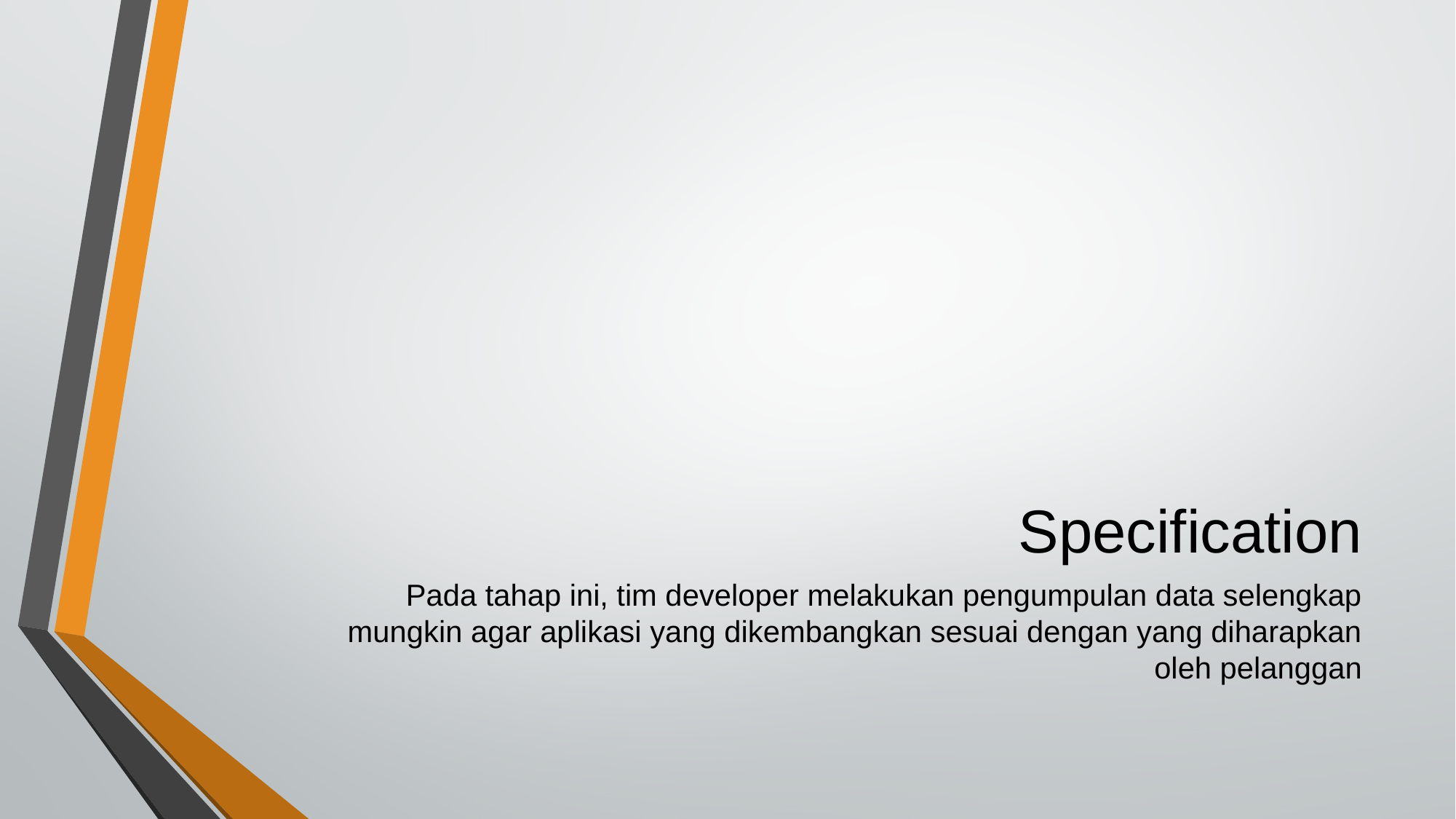

# Specification
Pada tahap ini, tim developer melakukan pengumpulan data selengkap mungkin agar aplikasi yang dikembangkan sesuai dengan yang diharapkan oleh pelanggan